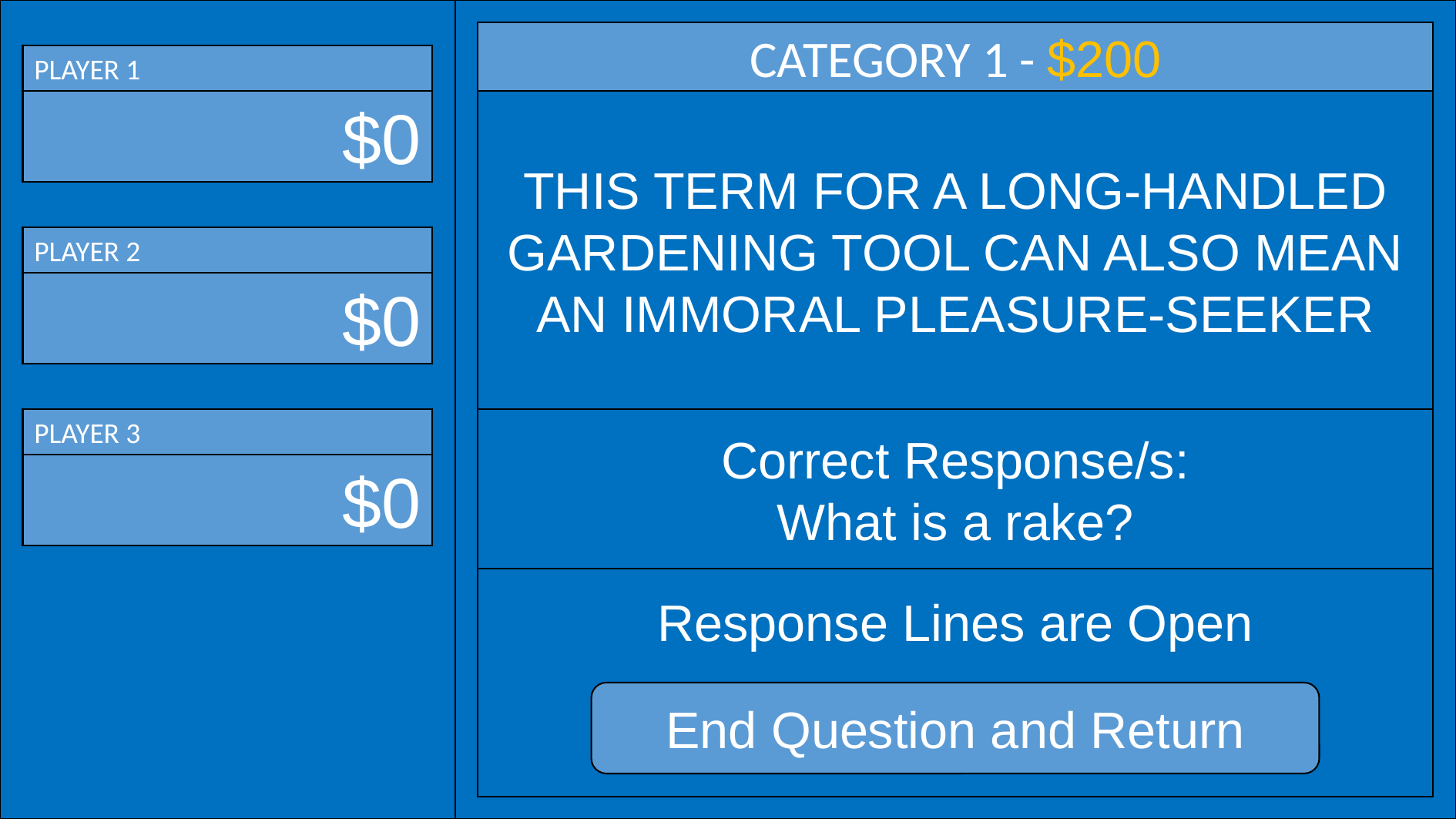

CATEGORY 1 - $200
PLAYER 1
$0
THIS TERM FOR A LONG-HANDLED GARDENING TOOL CAN ALSO MEAN AN IMMORAL PLEASURE-SEEKER
PLAYER 2
$0
PLAYER 3
Correct Response/s:
What is a rake?
$0
Response Lines are Open

End Question and Return